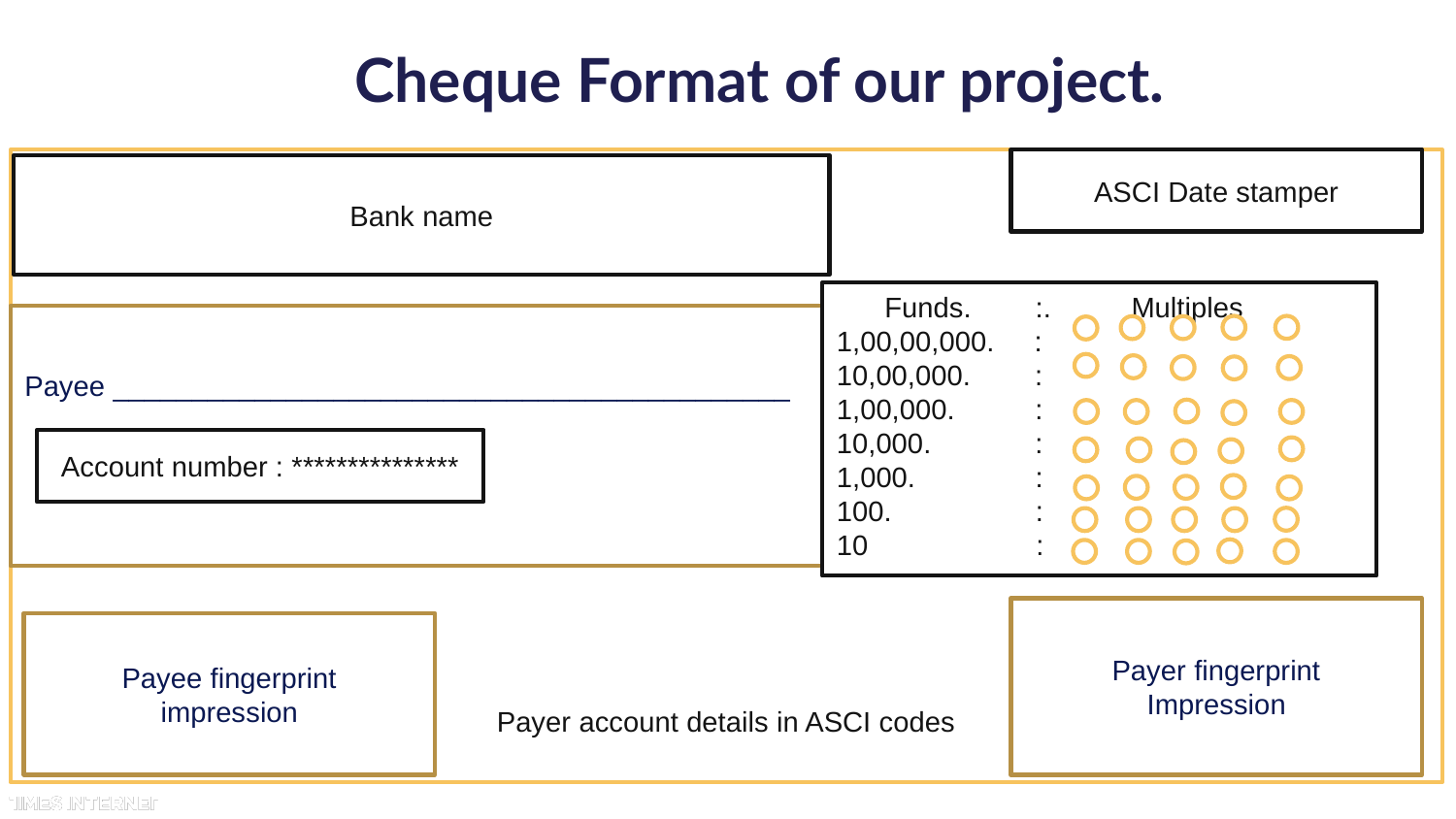

# Cheque Format of our project.
for(int i=

0;i<10;i++)

Payer account details in ASCI codes
ASCI Date stamper
Bank name

      Funds.        :.          Multiples
1,00,00,000.     :
10,00,000.        :
1,00,000.          :
10,000.             :
1,000.               :
100.                  :
10                     :
Payee ___________________________________________

Account number : ***************

Payer fingerprint
Impression
Payee fingerprint
impression